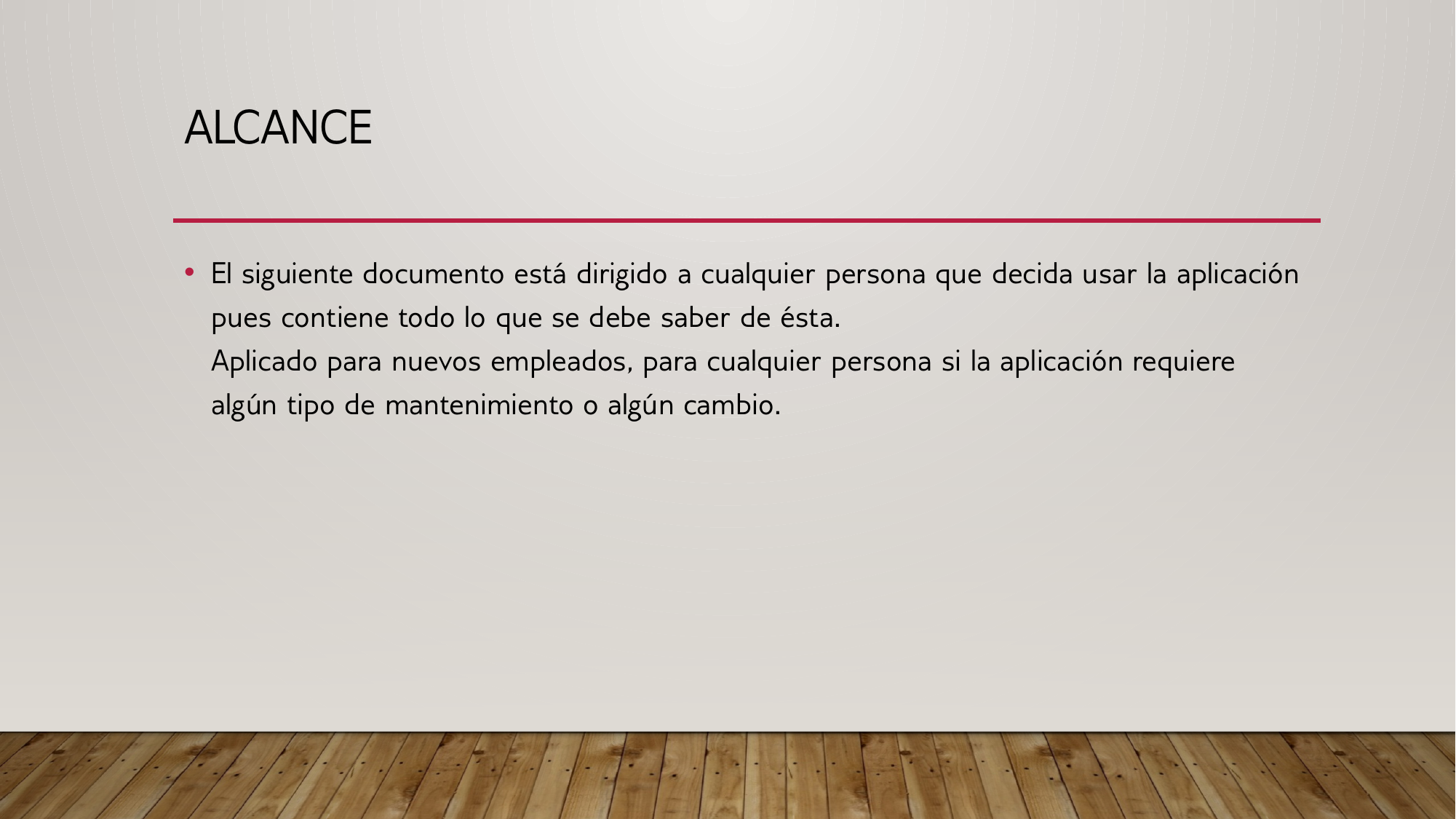

# Alcance
El siguiente documento está dirigido a cualquier persona que decida usar la aplicación pues contiene todo lo que se debe saber de ésta.
Aplicado para nuevos empleados, para cualquier persona si la aplicación requiere algún tipo de mantenimiento o algún cambio.